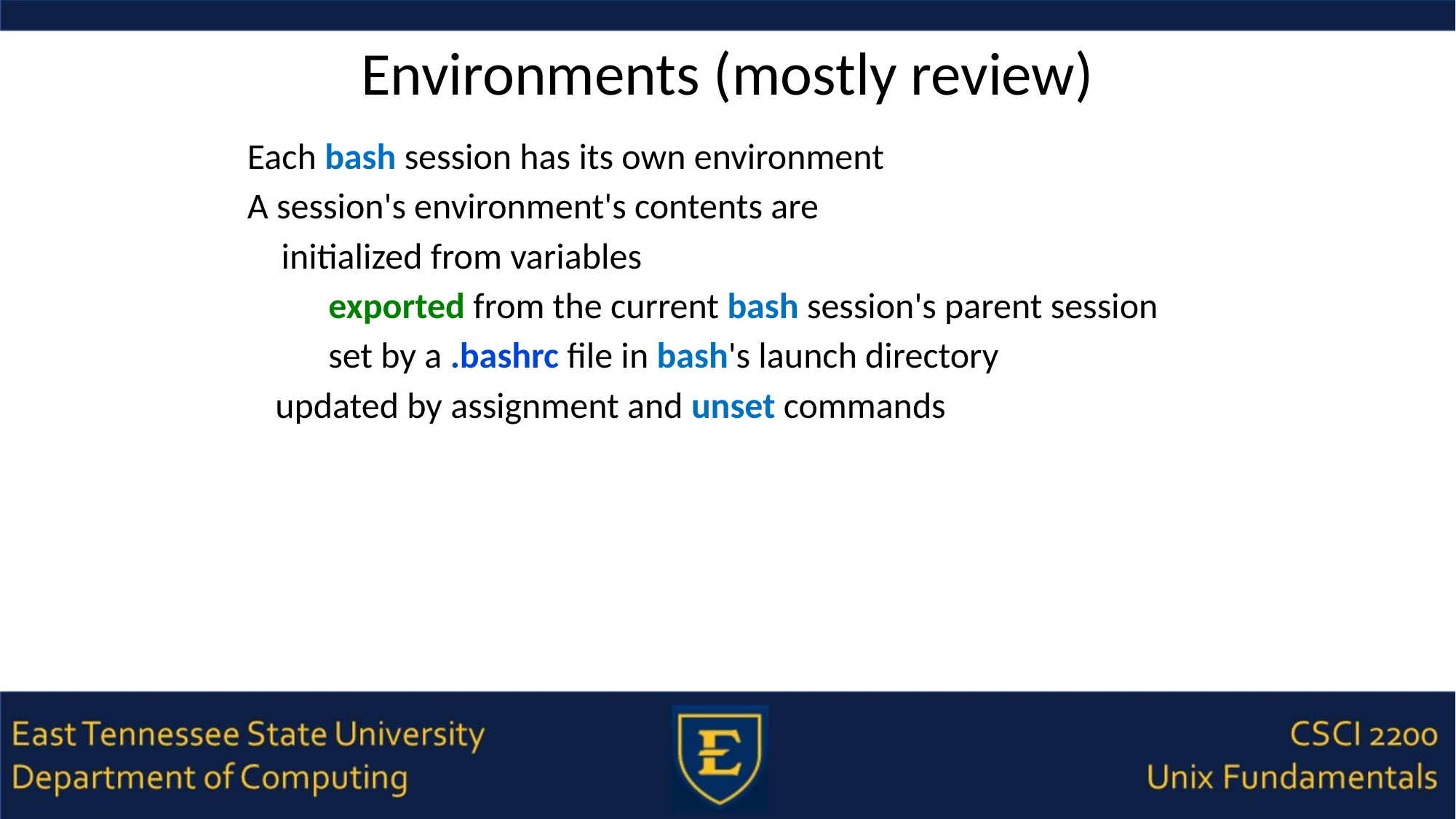

# Environments (mostly review)
Each bash session has its own environment
A session's environment's contents are
initialized from variables
exported from the current bash session's parent session
set by a .bashrc file in bash's launch directory
updated by assignment and unset commands